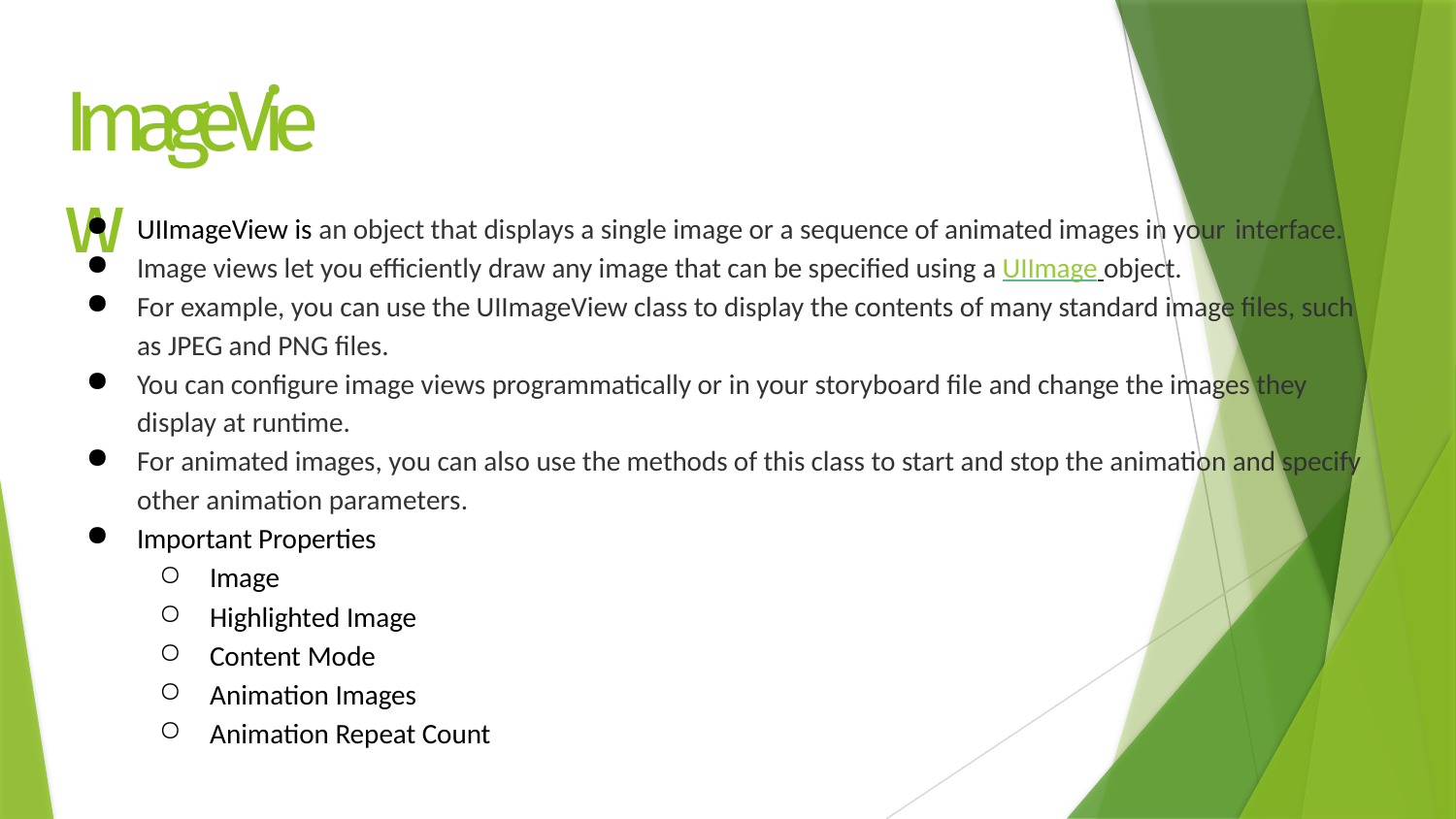

# ImageView
UIImageView is an object that displays a single image or a sequence of animated images in your interface.
Image views let you efficiently draw any image that can be specified using a UIImage object.
For example, you can use the UIImageView class to display the contents of many standard image files, such  as JPEG and PNG files.
You can configure image views programmatically or in your storyboard file and change the images they  display at runtime.
For animated images, you can also use the methods of this class to start and stop the animation and specify  other animation parameters.
Important Properties
Image
Highlighted Image
Content Mode
Animation Images
Animation Repeat Count